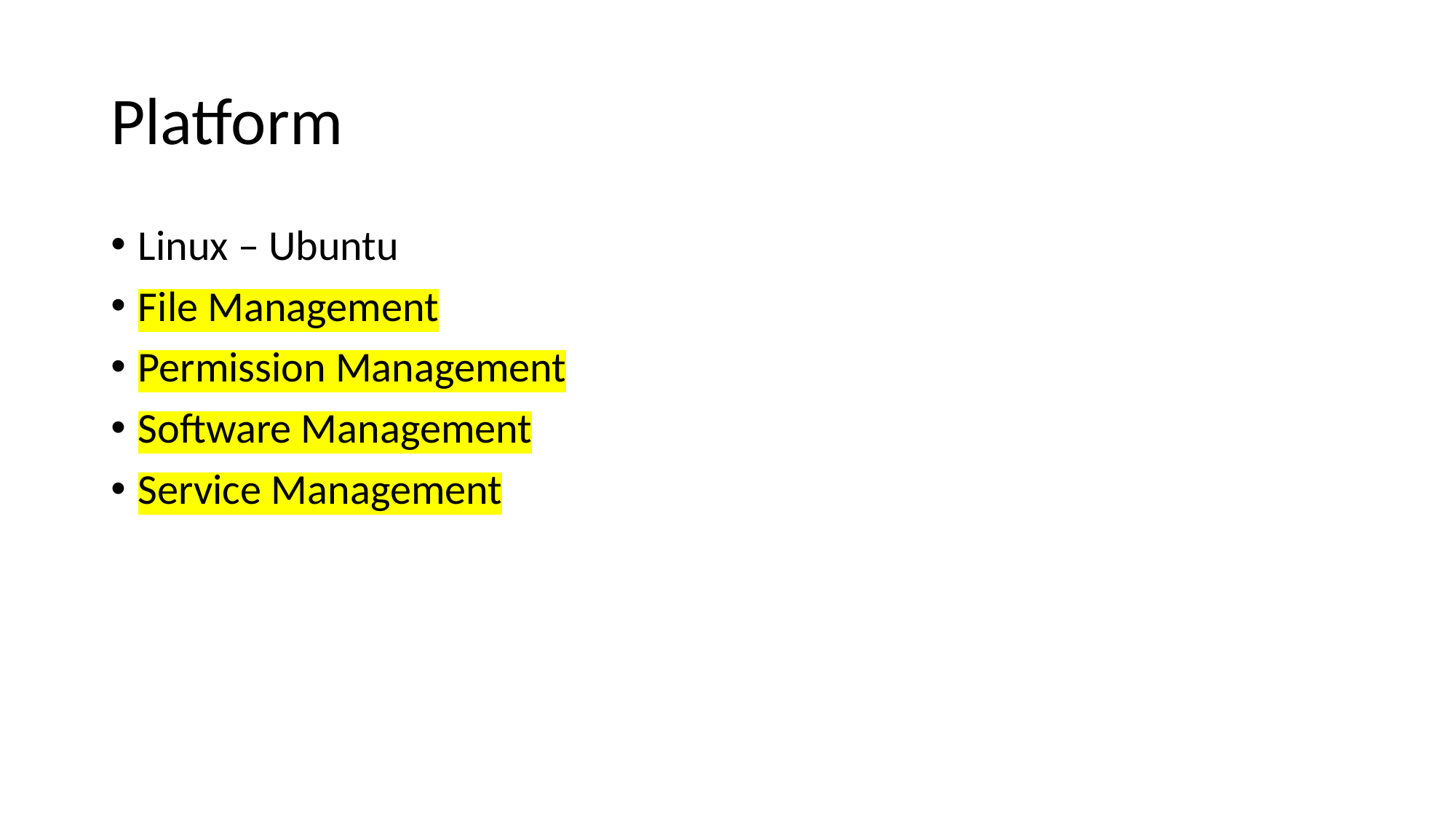

# Platform
Linux – Ubuntu
File Management
Permission Management
Software Management
Service Management